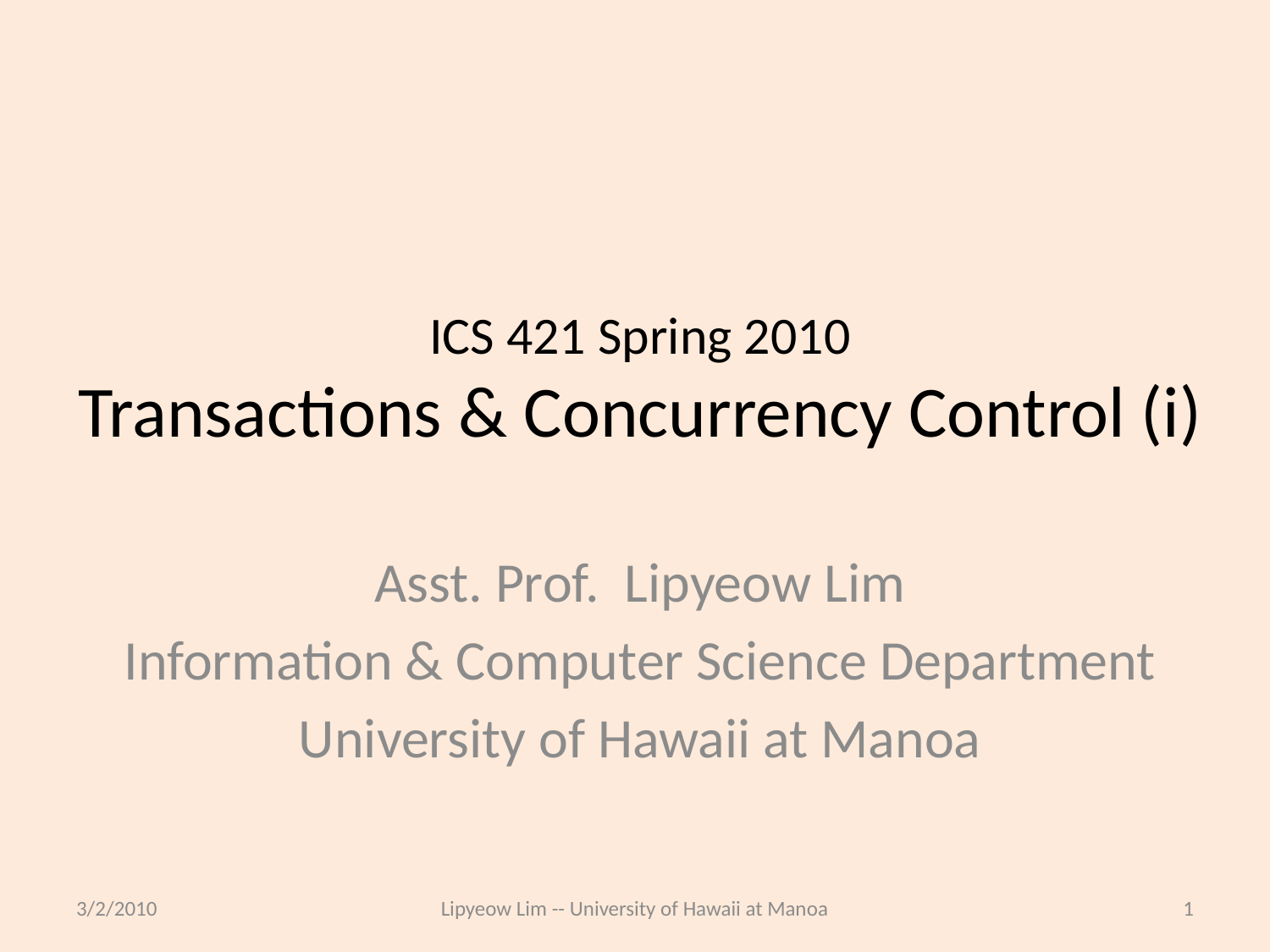

# ICS 421 Spring 2010 Transactions & Concurrency Control (i)
Asst. Prof.  Lipyeow Lim
Information & Computer Science Department
University of Hawaii at Manoa
3/2/2010
Lipyeow Lim -- University of Hawaii at Manoa
1